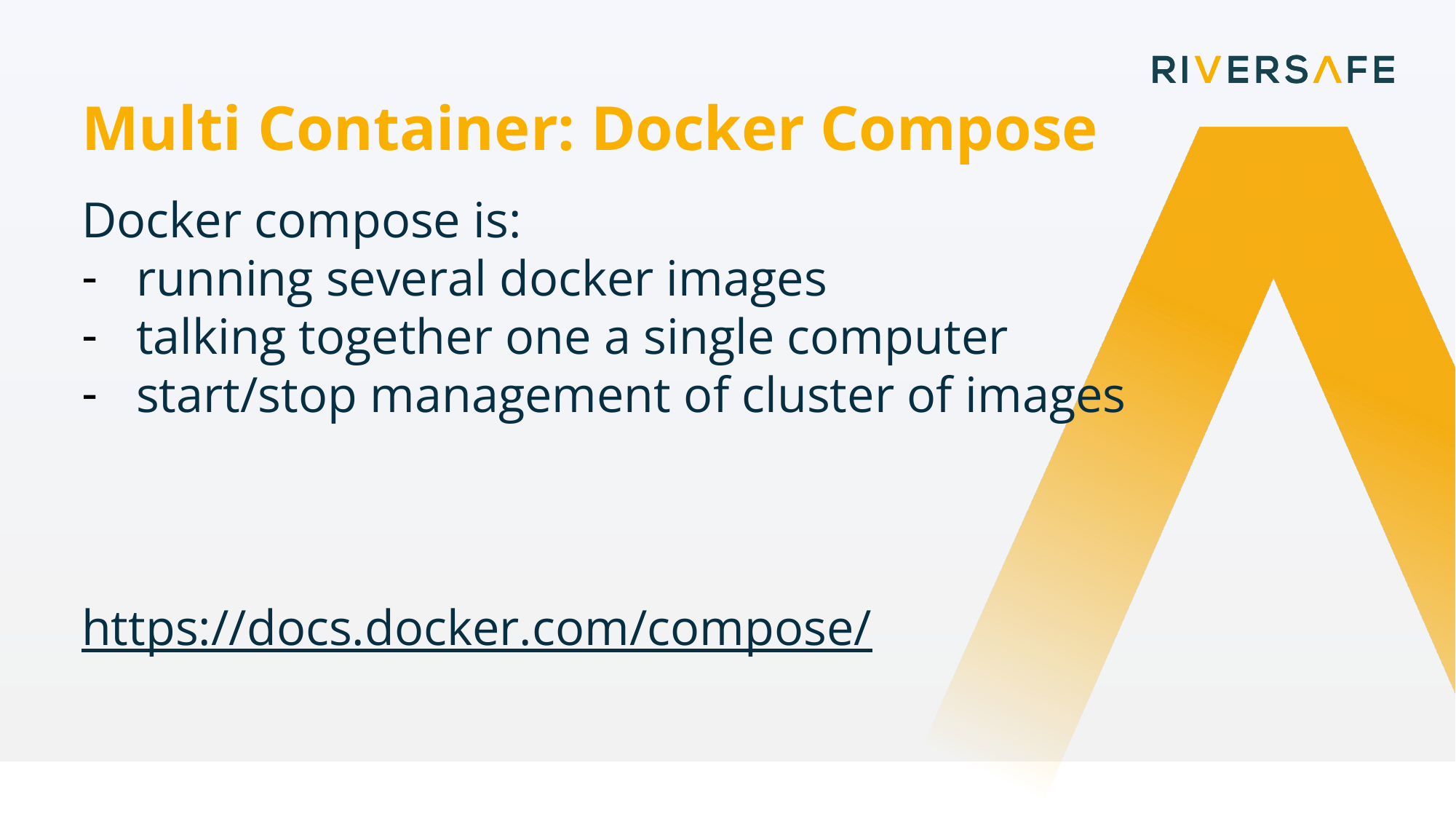

Multi Container: Docker Compose
Docker compose is:
running several docker images
talking together one a single computer
start/stop management of cluster of images

https://docs.docker.com/compose/